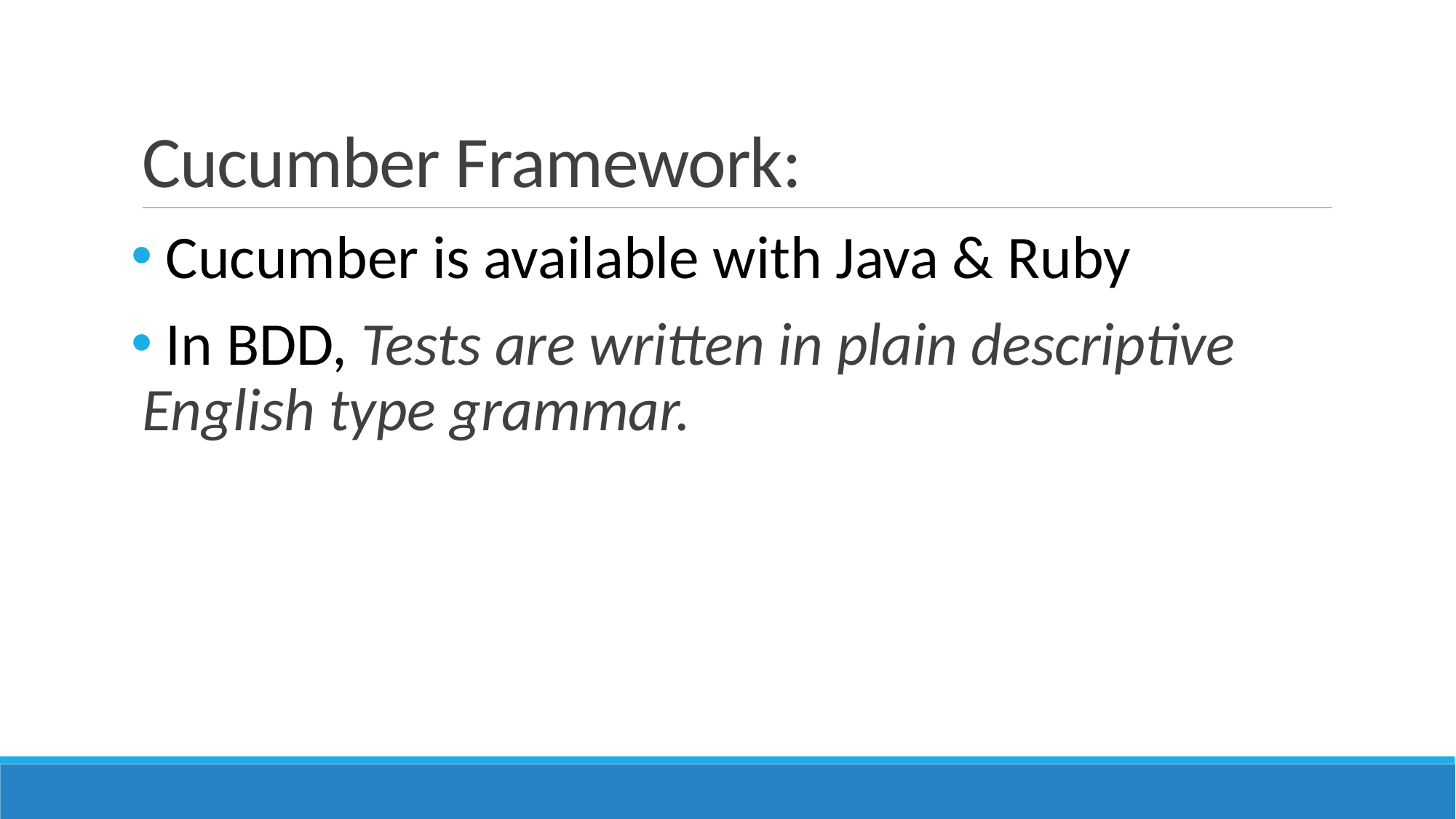

# Cucumber Framework:
 Cucumber is available with Java & Ruby
 In BDD, Tests are written in plain descriptive English type grammar.